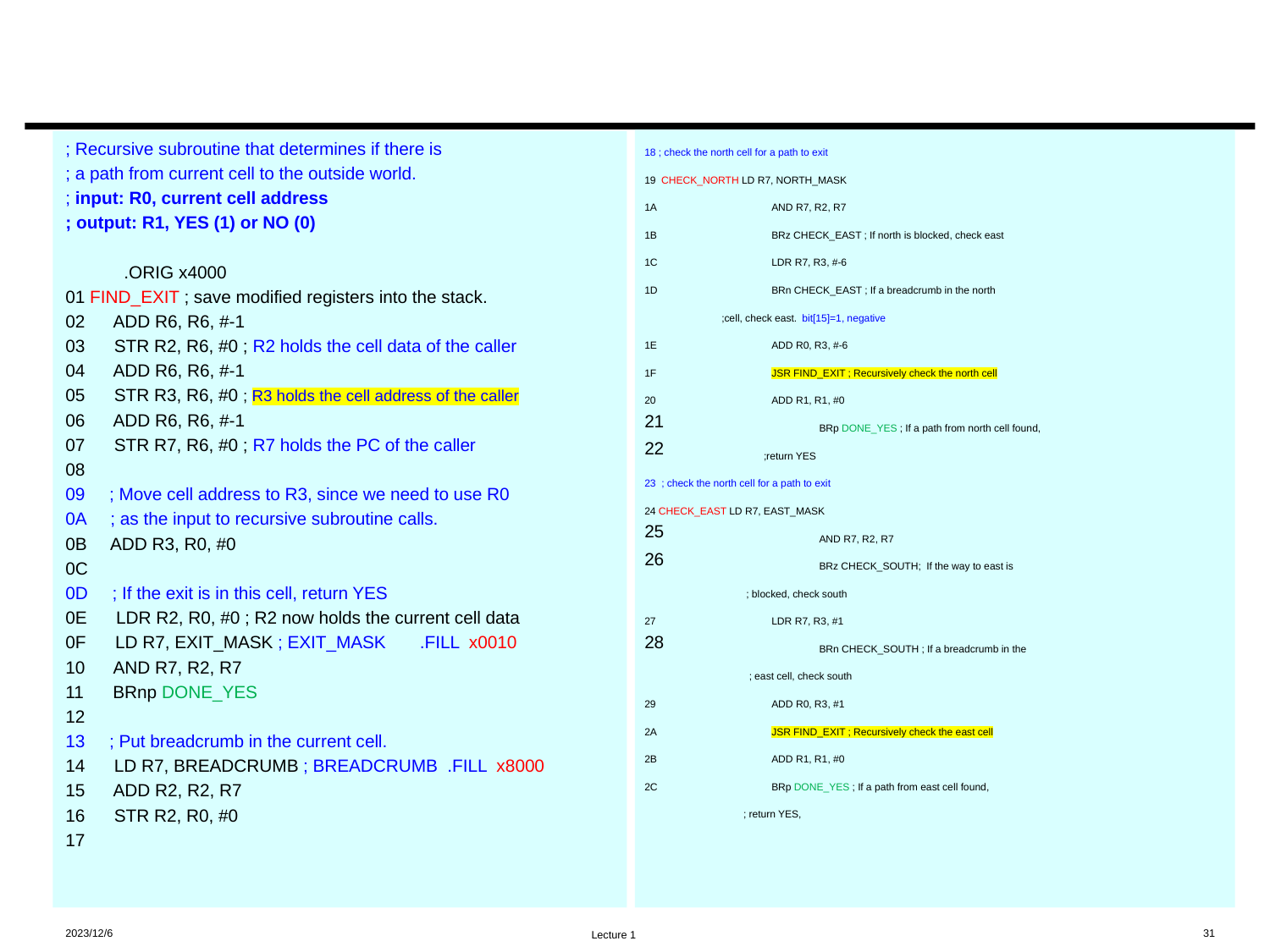

18 ; check the north cell for a path to exit
19  CHECK_NORTH LD R7, NORTH_MASK
1A     	AND R7, R2, R7
1B     	BRz CHECK_EAST ; If north is blocked, check east
1C     	LDR R7, R3, #-6
1D     	BRn CHECK_EAST ; If a breadcrumb in the north
                            ;cell, check east.  bit[15]=1, negative
1E     	ADD R0, R3, #-6
1F    	JSR FIND_EXIT ; Recursively check the north cell
20     	ADD R1, R1, #0
  	BRp DONE_YES ; If a path from north cell found,
                          ;return YES
23  ; check the north cell for a path to exit
24 CHECK_EAST LD R7, EAST_MASK
  	AND R7, R2, R7
  	BRz CHECK_SOUTH;  If the way to east is
                                     ; blocked, check south
27     	LDR R7, R3, #1
  	BRn CHECK_SOUTH ; If a breadcrumb in the
                                      ; east cell, check south
29     	ADD R0, R3, #1
2A     	JSR FIND_EXIT ; Recursively check the east cell
2B     	ADD R1, R1, #0
2C     	BRp DONE_YES ; If a path from east cell found,
                                    ; return YES,
; Recursive subroutine that determines if there is
; a path from current cell to the outside world.
; input: R0, current cell address
; output: R1, YES (1) or NO (0)

            .ORIG x4000
01 FIND_EXIT ; save modified registers into the stack.
02      ADD R6, R6, #-1
03      STR R2, R6, #0 ; R2 holds the cell data of the caller
04      ADD R6, R6, #-1
05      STR R3, R6, #0 ; R3 holds the cell address of the caller
06      ADD R6, R6, #-1
07      STR R7, R6, #0 ; R7 holds the PC of the caller
08
09     ; Move cell address to R3, since we need to use R0
0A     ; as the input to recursive subroutine calls.
0B     ADD R3, R0, #0
0C
0D     ; If the exit is in this cell, return YES
0E      LDR R2, R0, #0 ; R2 now holds the current cell data
0F      LD R7, EXIT_MASK ; EXIT_MASK       .FILL  x0010
10      AND R7, R2, R7
11      BRnp DONE_YES
12
13     ; Put breadcrumb in the current cell.
14      LD R7, BREADCRUMB ; BREADCRUMB  .FILL  x8000
15      ADD R2, R2, R7
16      STR R2, R0, #0
17

2023/12/6
31
Lecture 1